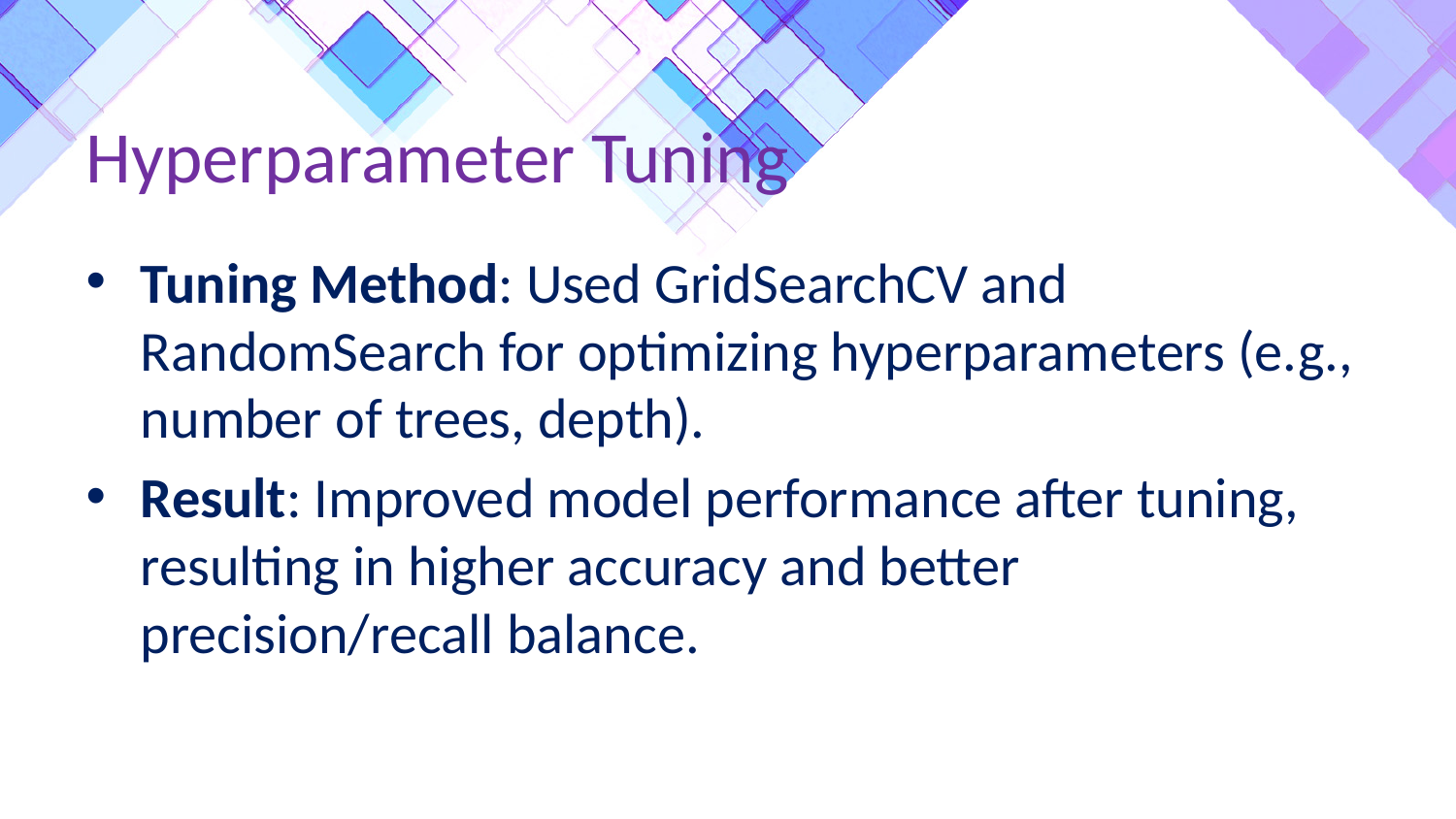

# Hyperparameter Tuning
Tuning Method: Used GridSearchCV and RandomSearch for optimizing hyperparameters (e.g., number of trees, depth).
Result: Improved model performance after tuning, resulting in higher accuracy and better precision/recall balance.